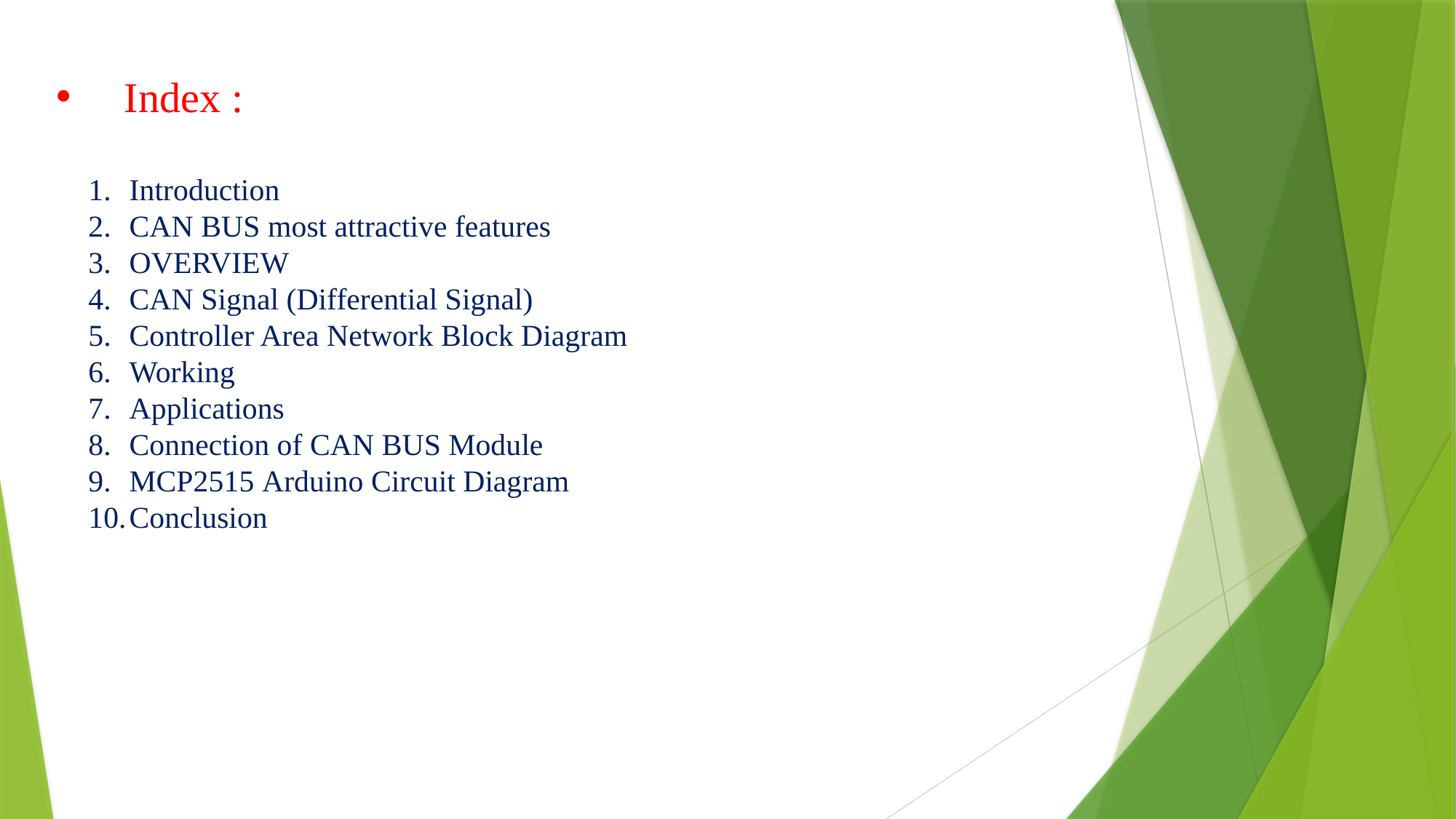

# Index :
Introduction
CAN BUS most attractive features
OVERVIEW
CAN Signal (Differential Signal)
Controller Area Network Block Diagram
Working
Applications
Connection of CAN BUS Module
MCP2515 Arduino Circuit Diagram
Conclusion